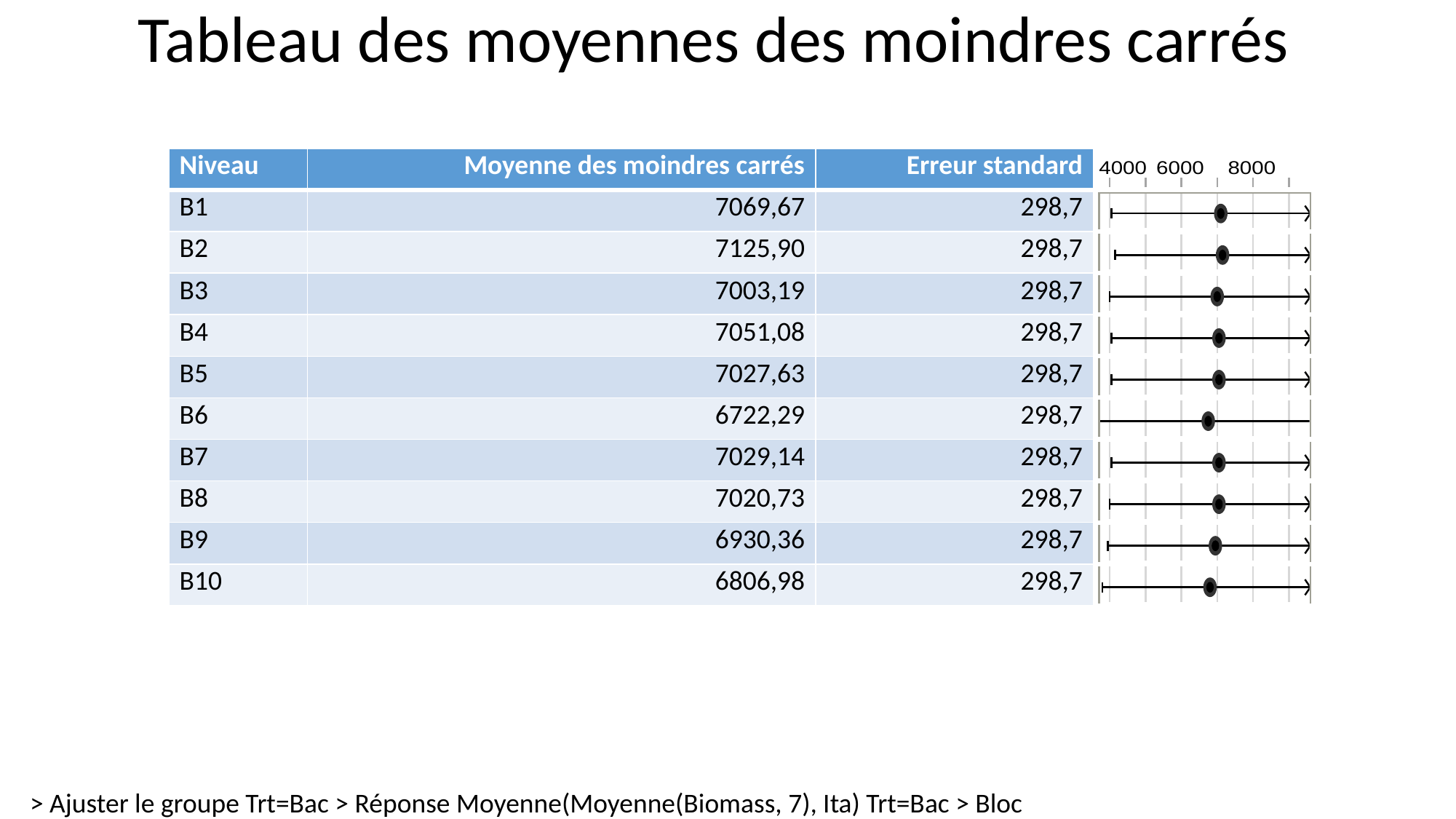

# Tableau des moyennes des moindres carrés
| Niveau | Moyenne des moindres carrés | Erreur standard |  |
| --- | --- | --- | --- |
| B1 | 7069,67 | 298,7 |  |
| B2 | 7125,90 | 298,7 |  |
| B3 | 7003,19 | 298,7 |  |
| B4 | 7051,08 | 298,7 |  |
| B5 | 7027,63 | 298,7 |  |
| B6 | 6722,29 | 298,7 |  |
| B7 | 7029,14 | 298,7 |  |
| B8 | 7020,73 | 298,7 |  |
| B9 | 6930,36 | 298,7 |  |
| B10 | 6806,98 | 298,7 |  |
> Ajuster le groupe Trt=Bac > Réponse Moyenne(Moyenne(Biomass, 7), Ita) Trt=Bac > Bloc